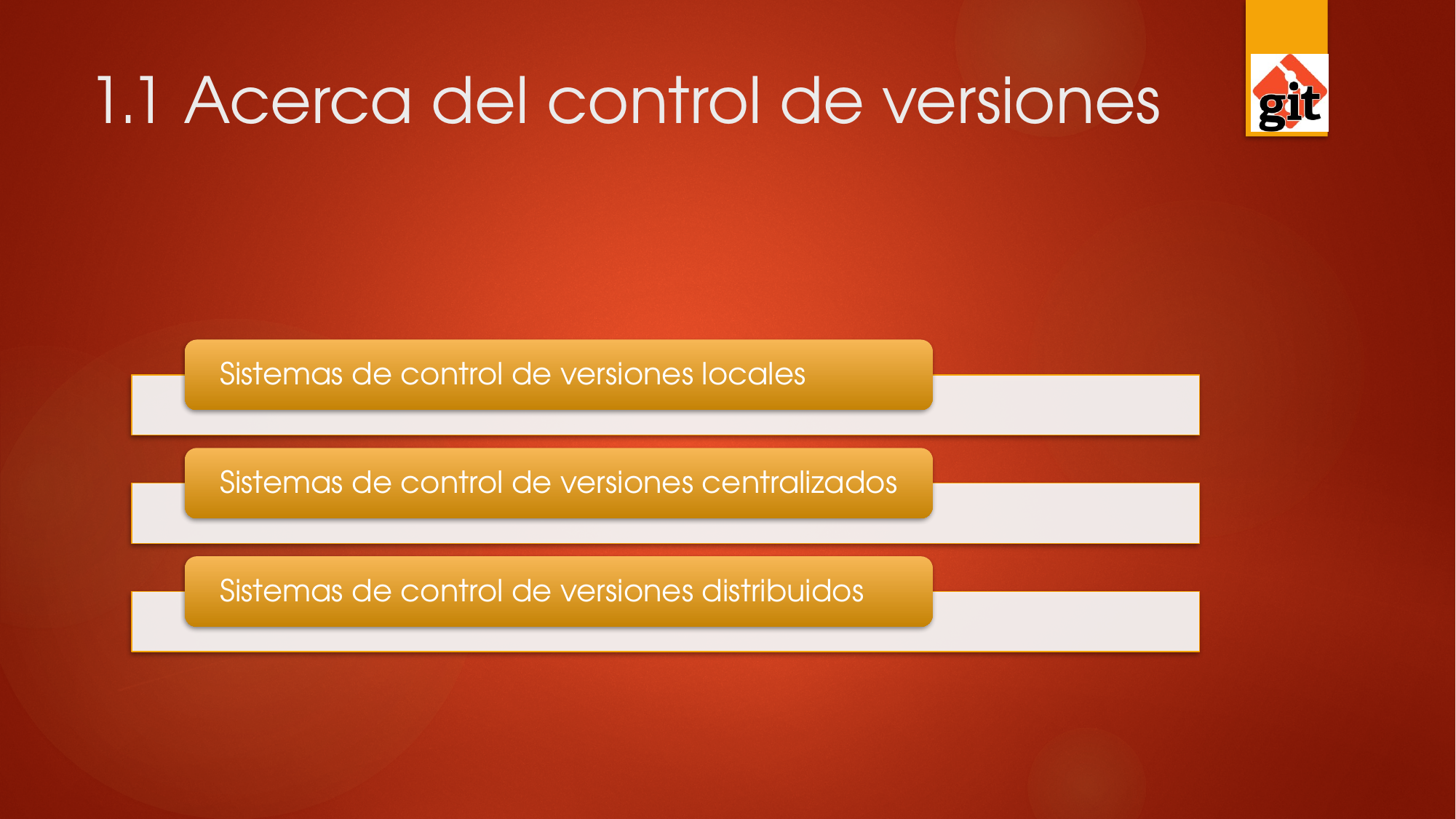

# 1.1 Acerca del control de versiones
Sistemas de control de versiones locales
Sistemas de control de versiones centralizados
Sistemas de control de versiones distribuidos